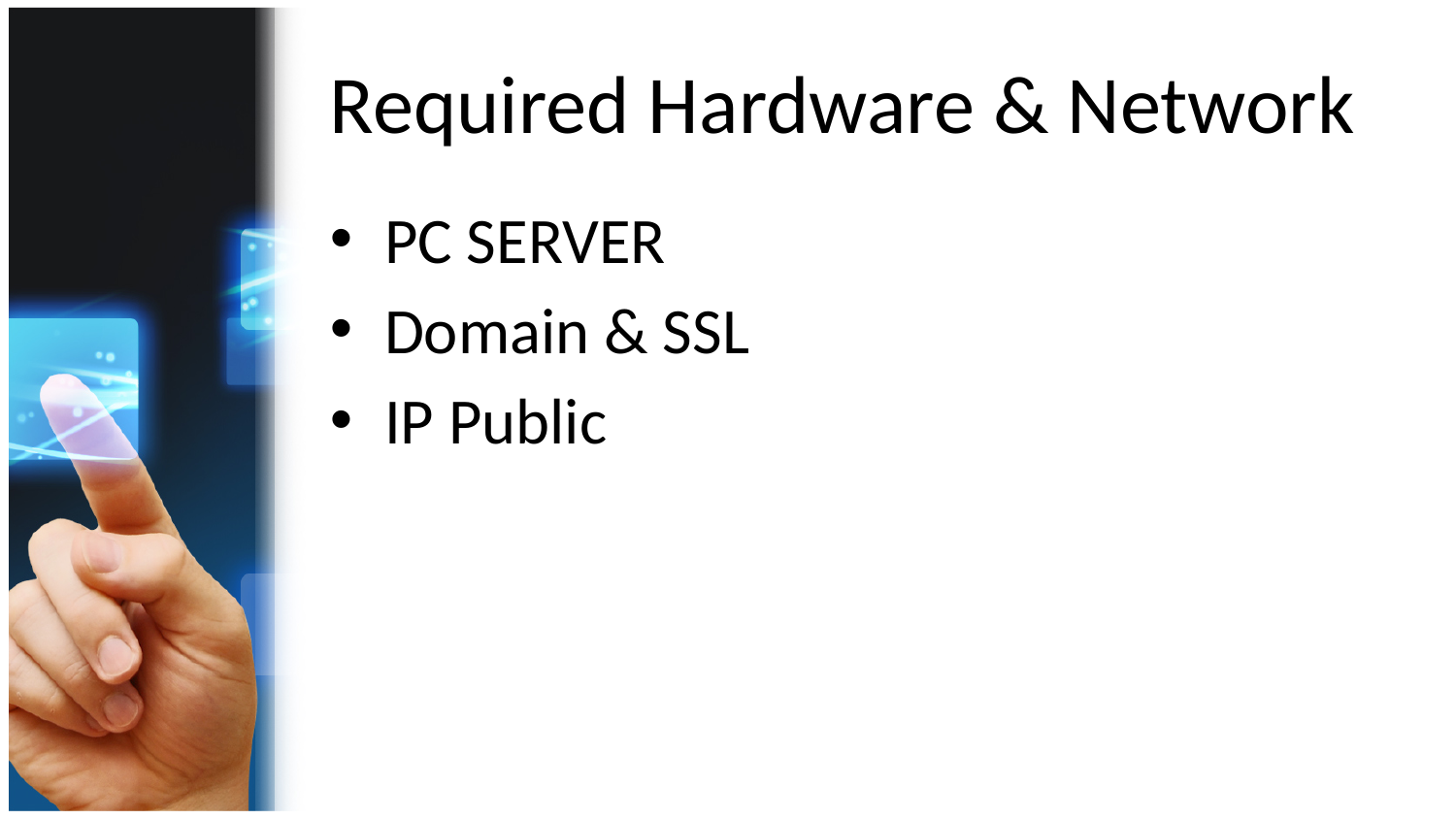

# Required Hardware & Network
PC SERVER
Domain & SSL
IP Public